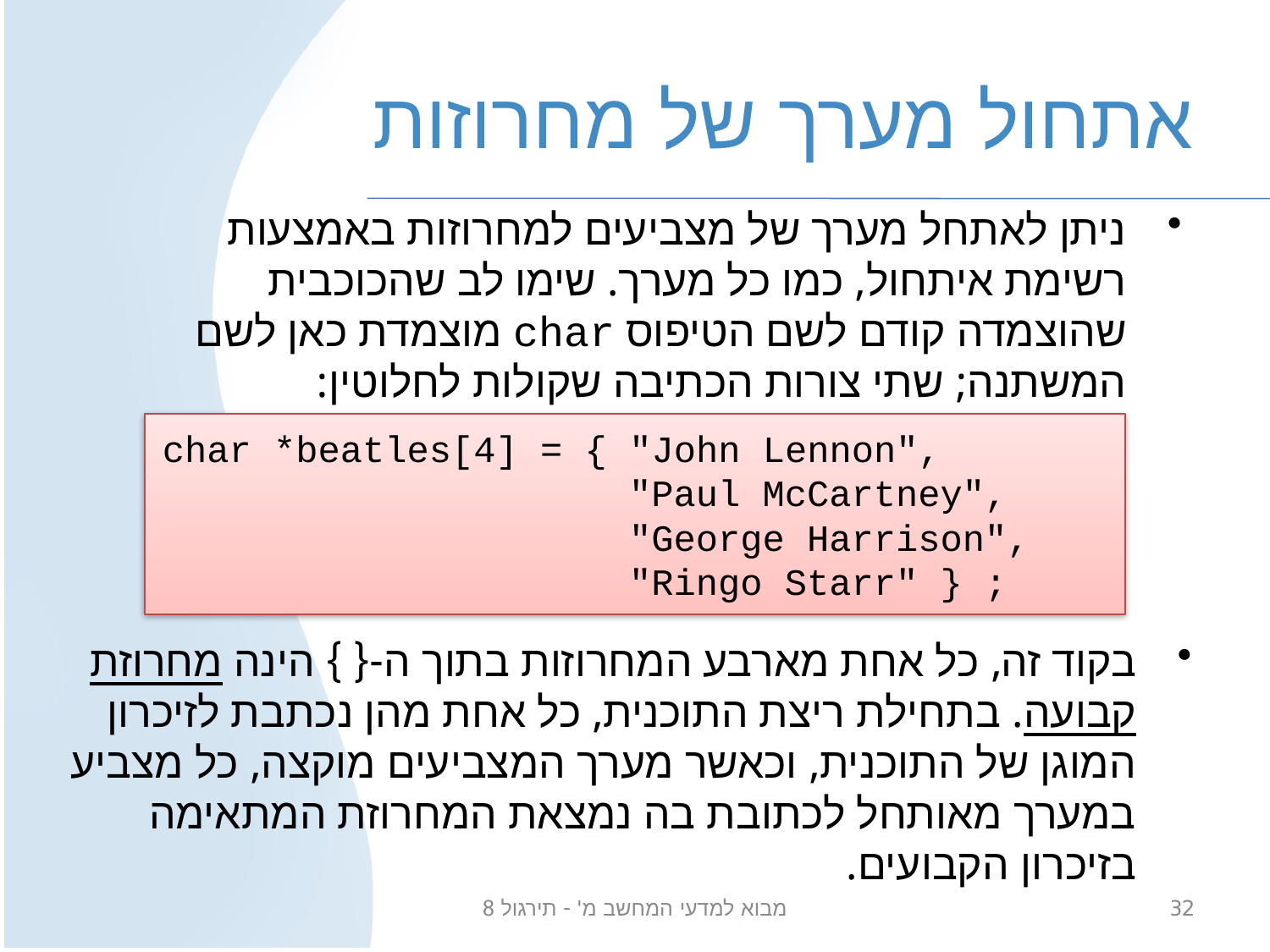

# אתחול מערך של מחרוזות
ניתן לאתחל מערך של מצביעים למחרוזות באמצעות רשימת איתחול, כמו כל מערך. שימו לב שהכוכבית שהוצמדה קודם לשם הטיפוס char מוצמדת כאן לשם המשתנה; שתי צורות הכתיבה שקולות לחלוטין:
char *beatles[4] = { "John Lennon",
                     "Paul McCartney",
                     "George Harrison",
                     "Ringo Starr" } ;
בקוד זה, כל אחת מארבע המחרוזות בתוך ה-{ } הינה מחרוזת קבועה. בתחילת ריצת התוכנית, כל אחת מהן נכתבת לזיכרון המוגן של התוכנית, וכאשר מערך המצביעים מוקצה, כל מצביע במערך מאותחל לכתובת בה נמצאת המחרוזת המתאימה בזיכרון הקבועים.
מבוא למדעי המחשב מ' - תירגול 8
32